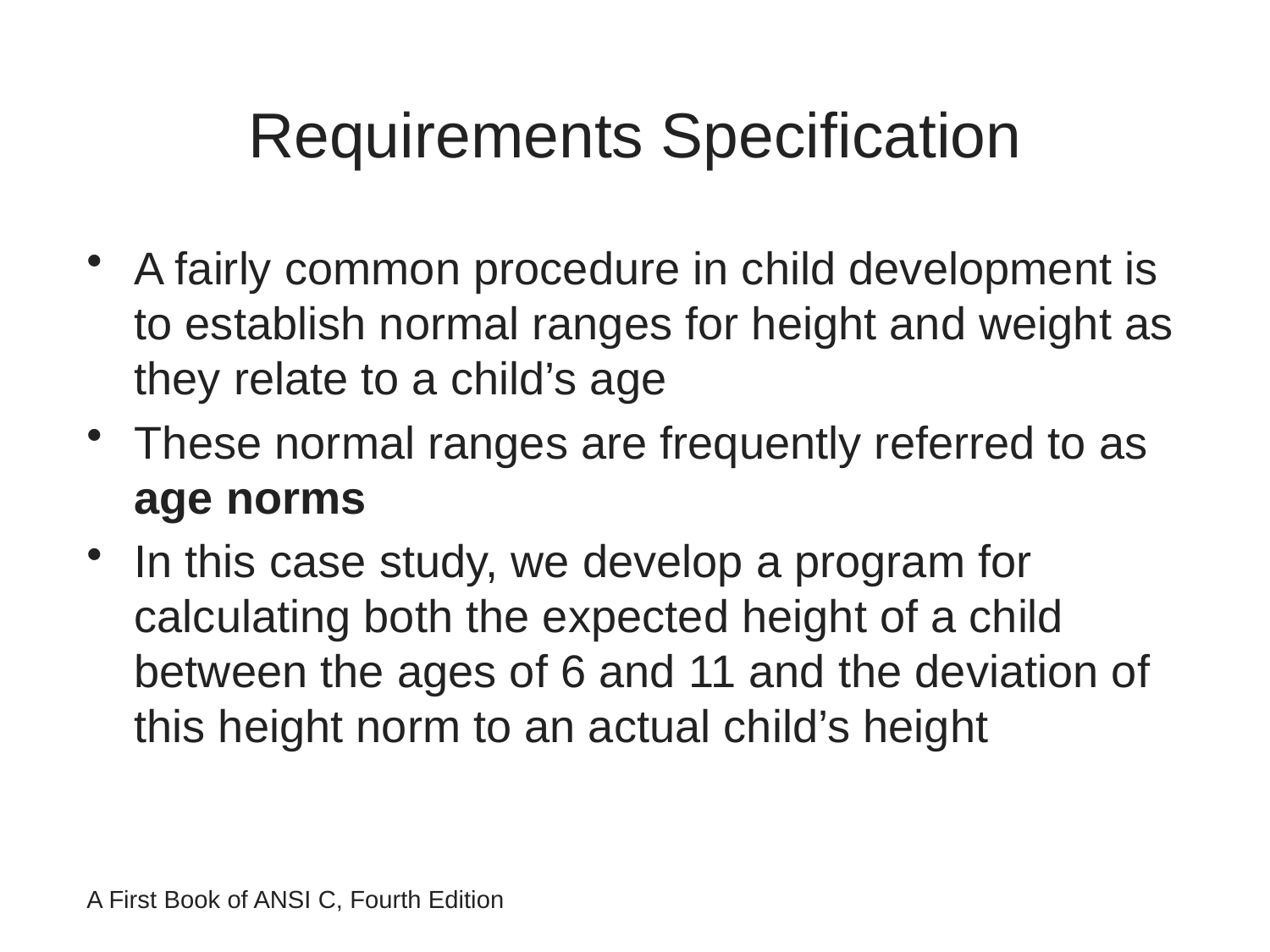

# Requirements Specification
A fairly common procedure in child development is to establish normal ranges for height and weight as they relate to a child’s age
These normal ranges are frequently referred to as age norms
In this case study, we develop a program for calculating both the expected height of a child between the ages of 6 and 11 and the deviation of this height norm to an actual child’s height

A First Book of ANSI C, Fourth Edition
24